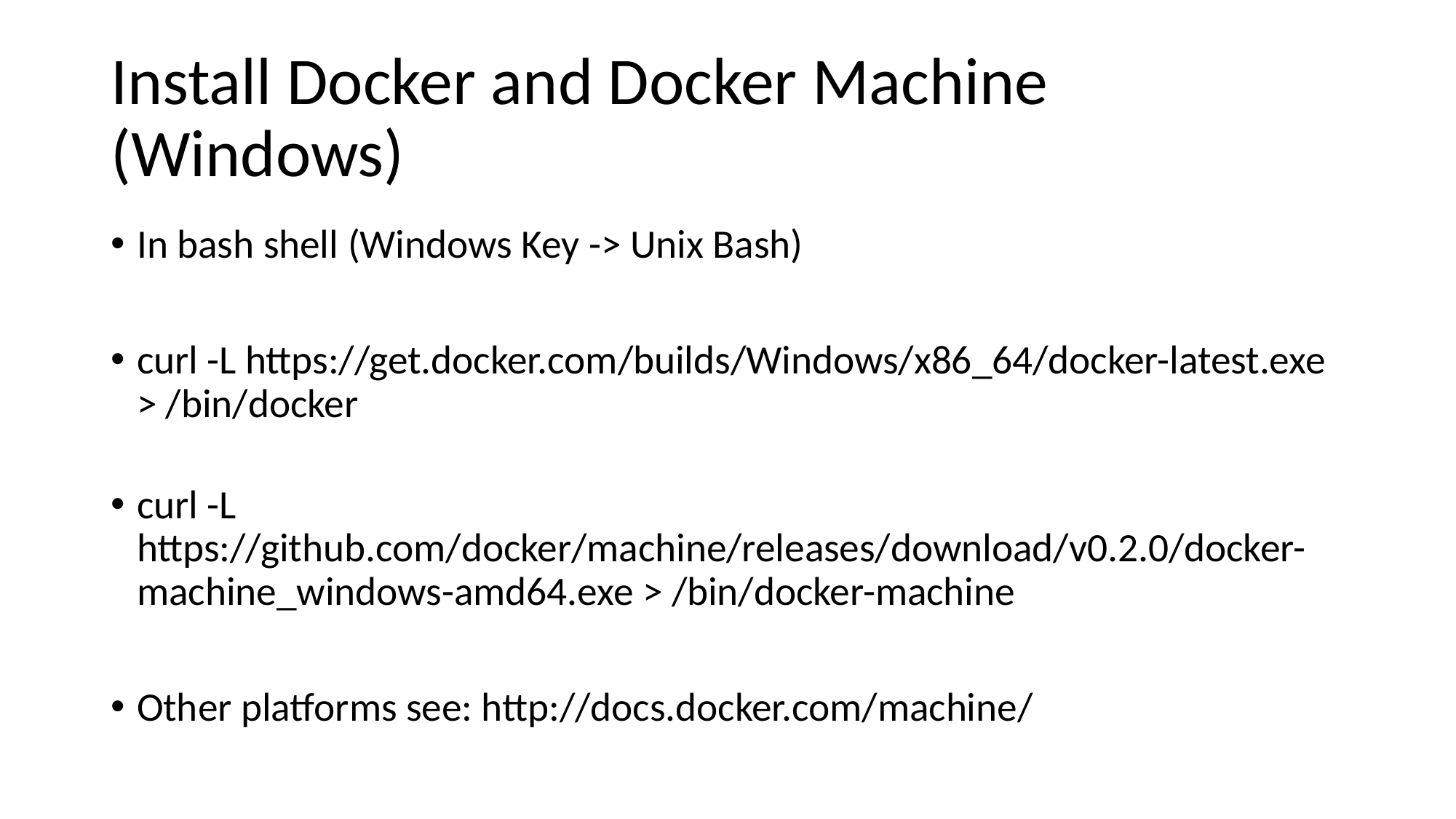

# Install Docker and Docker Machine (Windows)
In bash shell (Windows Key -> Unix Bash)

curl -L https://get.docker.com/builds/Windows/x86_64/docker-latest.exe > /bin/docker
curl -L https://github.com/docker/machine/releases/download/v0.2.0/docker-machine_windows-amd64.exe > /bin/docker-machine

Other platforms see: http://docs.docker.com/machine/